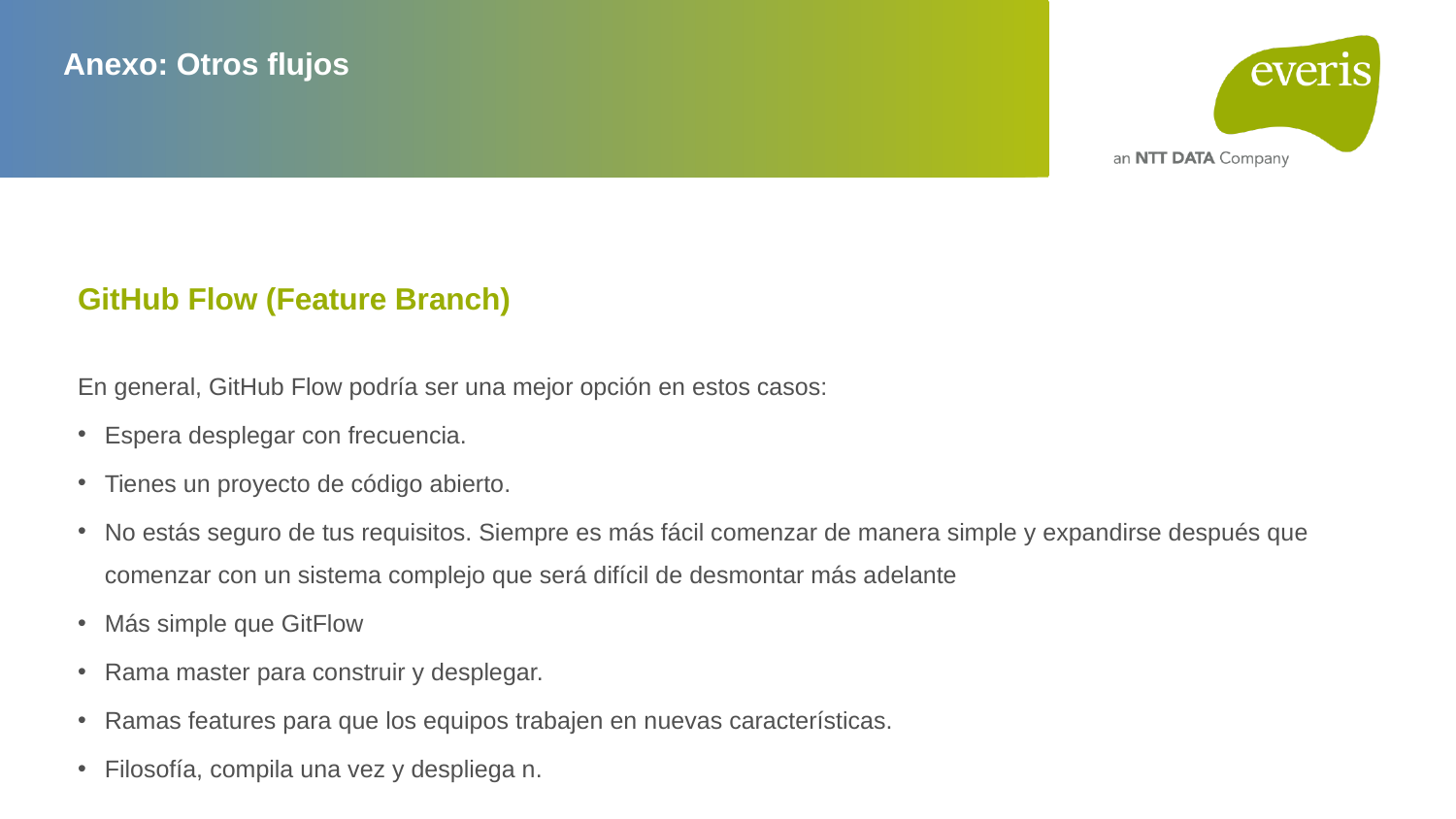

# Anexo: Otros flujos
GitHub Flow (Feature Branch)
En general, GitHub Flow podría ser una mejor opción en estos casos:
Espera desplegar con frecuencia.
Tienes un proyecto de código abierto.
No estás seguro de tus requisitos. Siempre es más fácil comenzar de manera simple y expandirse después que comenzar con un sistema complejo que será difícil de desmontar más adelante
Más simple que GitFlow
Rama master para construir y desplegar.
Ramas features para que los equipos trabajen en nuevas características.
Filosofía, compila una vez y despliega n.